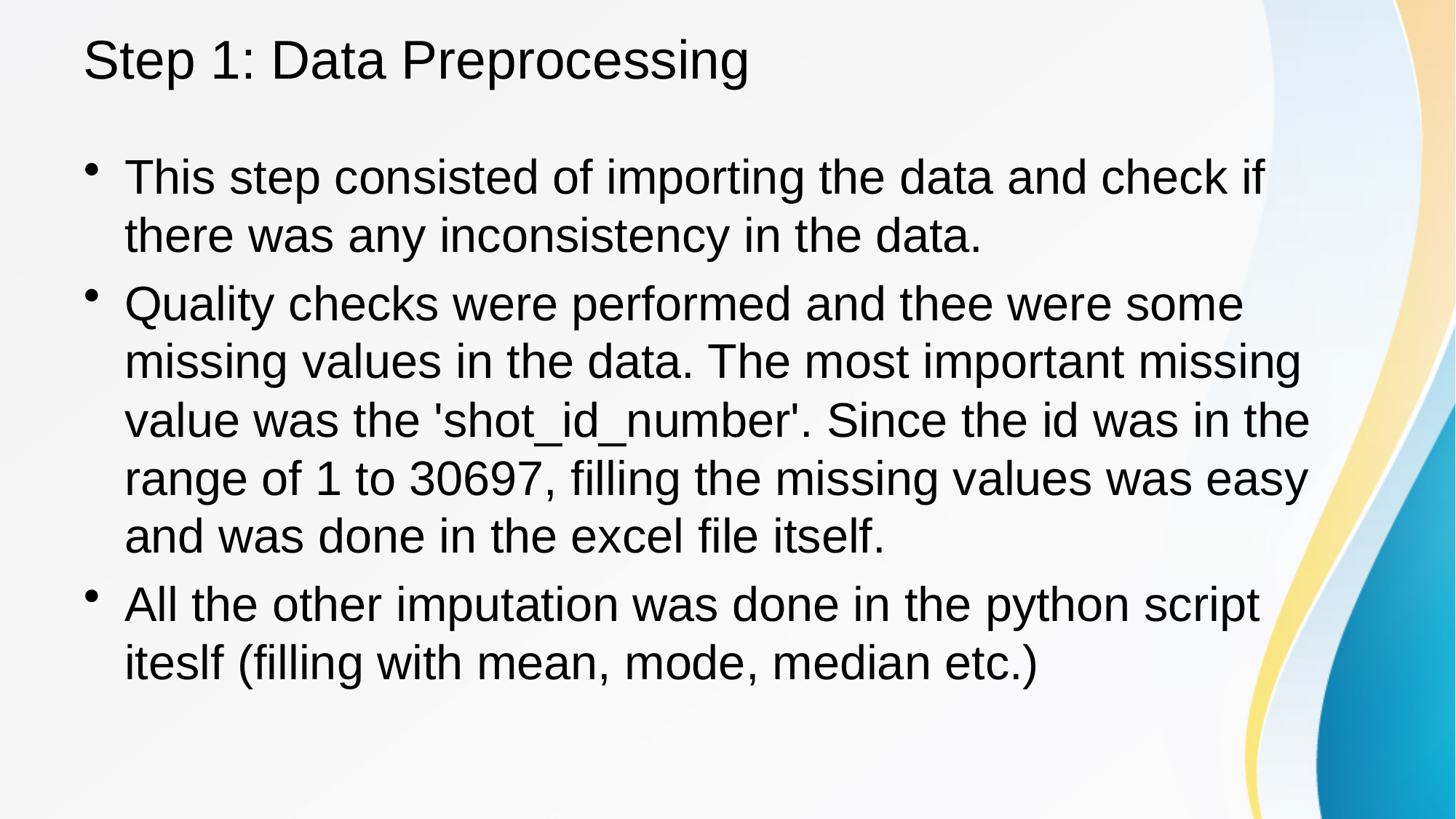

# Step 1: Data Preprocessing
This step consisted of importing the data and check if there was any inconsistency in the data.
Quality checks were performed and thee were some missing values in the data. The most important missing value was the 'shot_id_number'. Since the id was in the range of 1 to 30697, filling the missing values was easy and was done in the excel file itself.
All the other imputation was done in the python script iteslf (filling with mean, mode, median etc.)